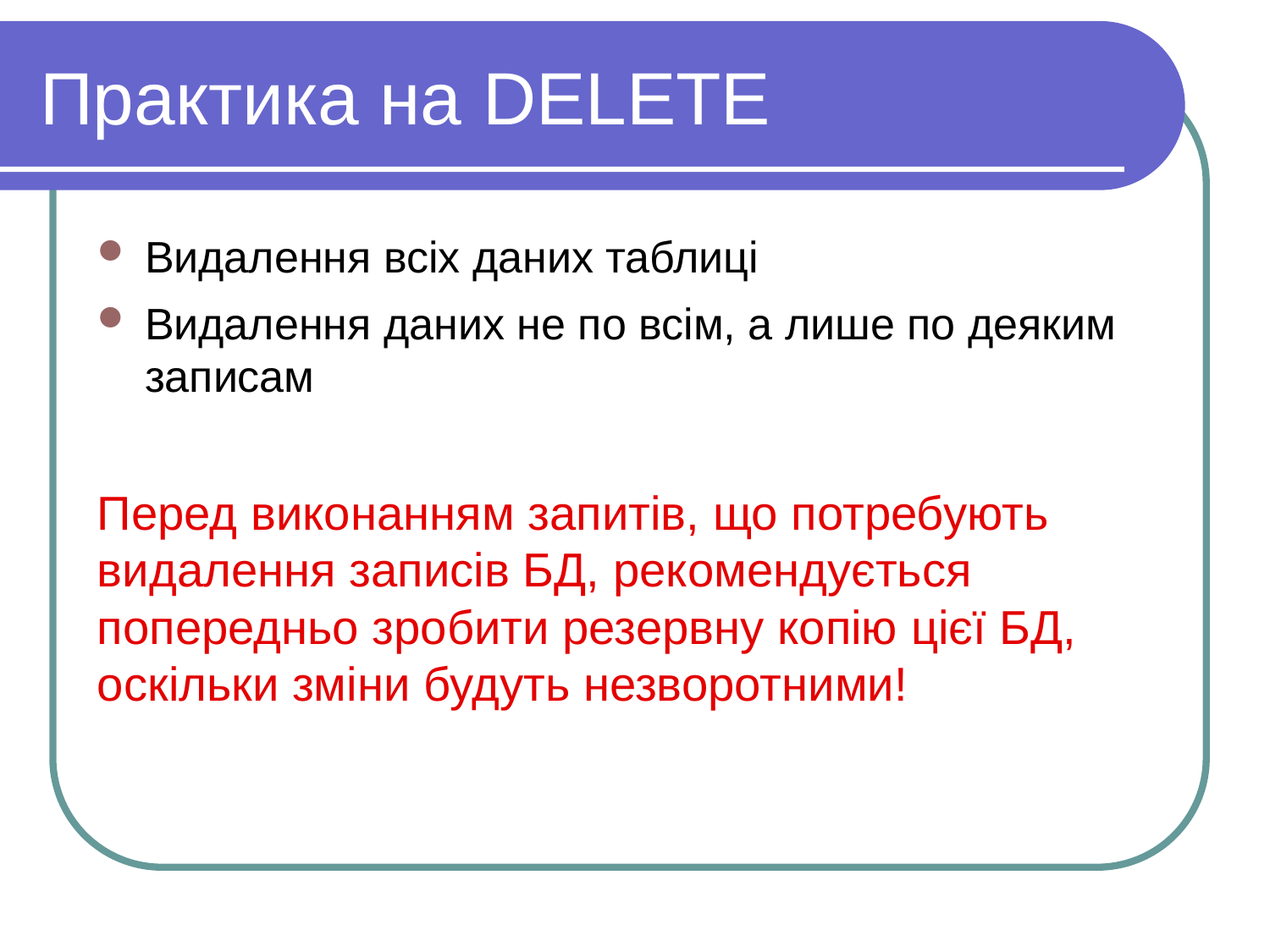

Практика на DELETE
Видалення всіх даних таблиці
Видалення даних не по всім, а лише по деяким записам

Перед виконанням запитів, що потребують видалення записів БД, рекомендується попередньо зробити резервну копію цієї БД, оскільки зміни будуть незворотними!